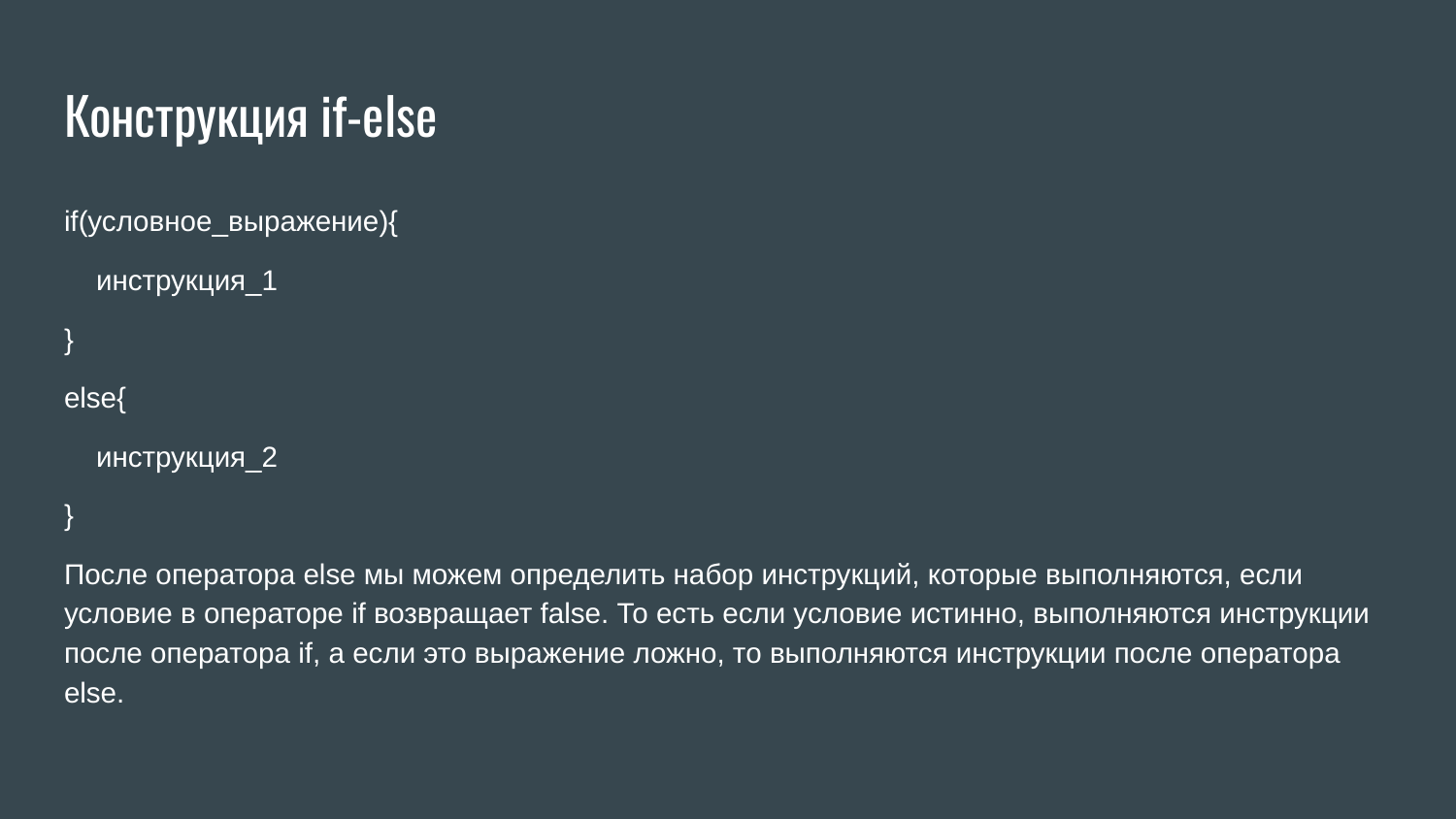

# Конструкция if-else
if(условное_выражение){
    инструкция_1
}
else{
    инструкция_2
}
После оператора else мы можем определить набор инструкций, которые выполняются, если условие в операторе if возвращает false. То есть если условие истинно, выполняются инструкции после оператора if, а если это выражение ложно, то выполняются инструкции после оператора else.